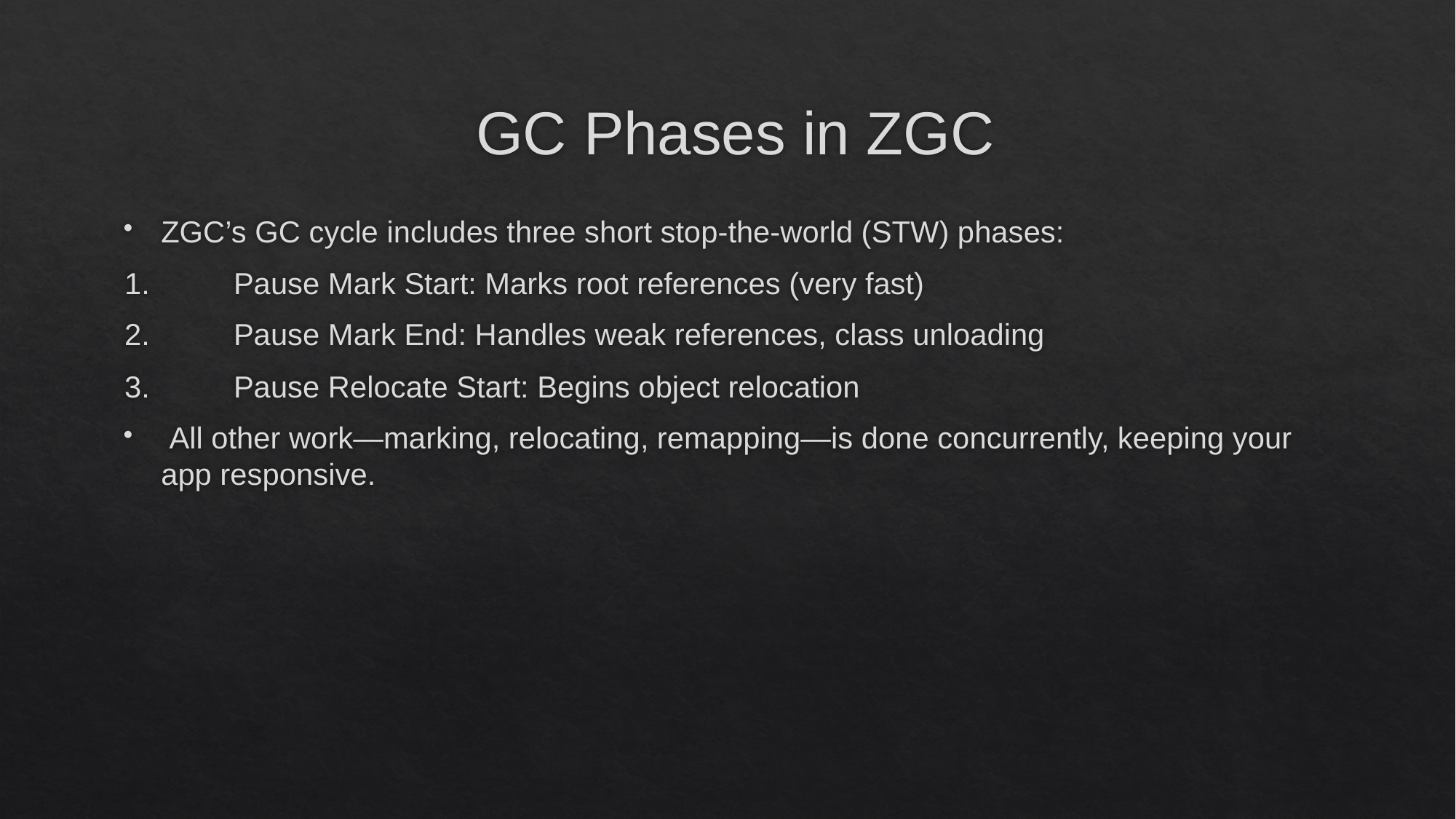

# GC Phases in ZGC
ZGC’s GC cycle includes three short stop-the-world (STW) phases:
1.	Pause Mark Start: Marks root references (very fast)
2.	Pause Mark End: Handles weak references, class unloading
3.	Pause Relocate Start: Begins object relocation
 All other work—marking, relocating, remapping—is done concurrently, keeping your app responsive.